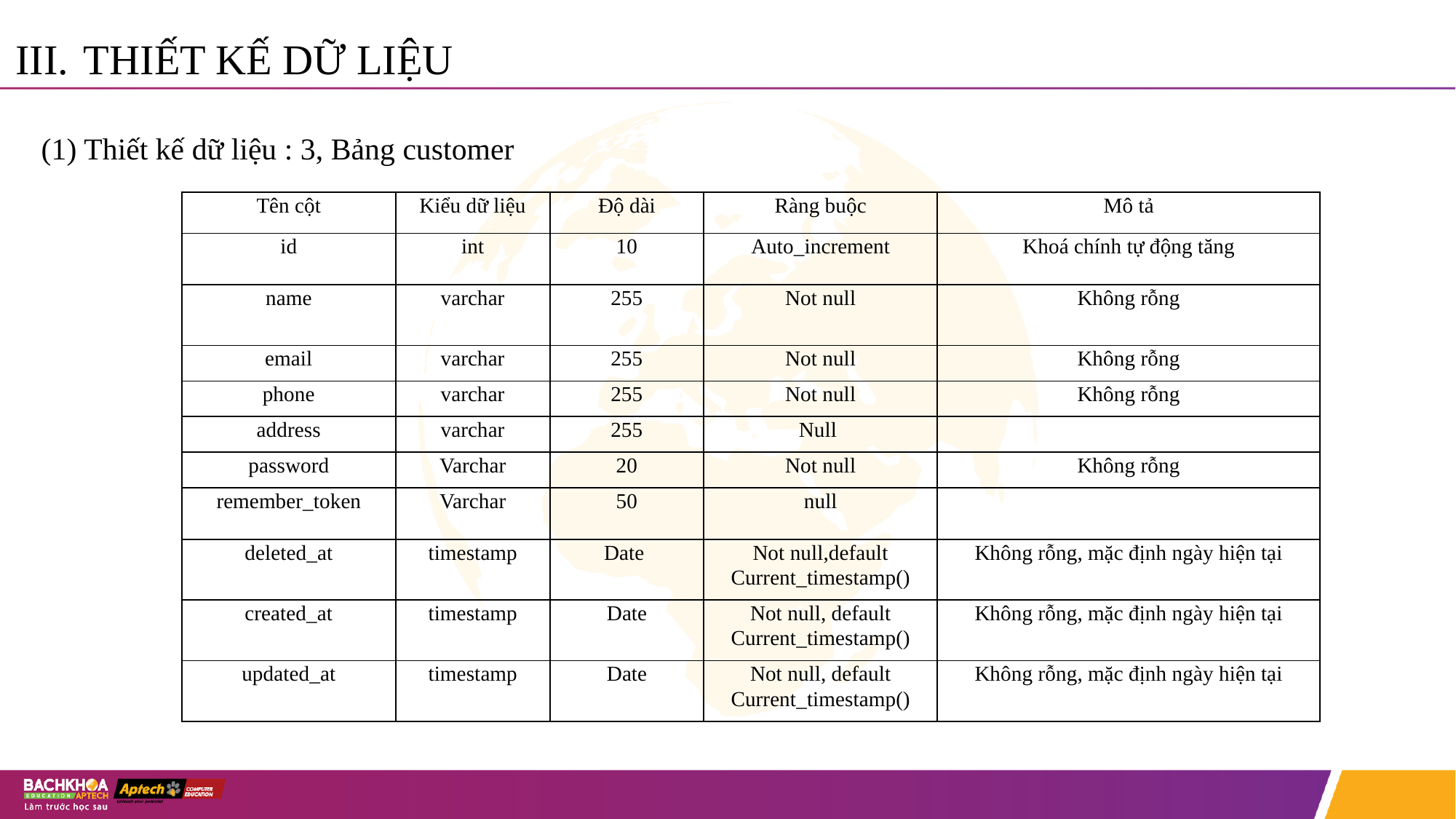

# THIẾT KẾ DỮ LIỆU
(1) Thiết kế dữ liệu : 3, Bảng customer
| Tên cột | Kiểu dữ liệu | Độ dài | Ràng buộc | Mô tả |
| --- | --- | --- | --- | --- |
| id | int | 10 | Auto\_increment | Khoá chính tự động tăng |
| name | varchar | 255 | Not null | Không rỗng |
| email | varchar | 255 | Not null | Không rỗng |
| phone | varchar | 255 | Not null | Không rỗng |
| address | varchar | 255 | Null |  |
| password | Varchar | 20 | Not null | Không rỗng |
| remember\_token | Varchar | 50 | null |  |
| deleted\_at | timestamp | Date | Not null,default Current\_timestamp() | Không rỗng, mặc định ngày hiện tại |
| created\_at | timestamp | Date | Not null, default Current\_timestamp() | Không rỗng, mặc định ngày hiện tại |
| updated\_at | timestamp | Date | Not null, default Current\_timestamp() | Không rỗng, mặc định ngày hiện tại |